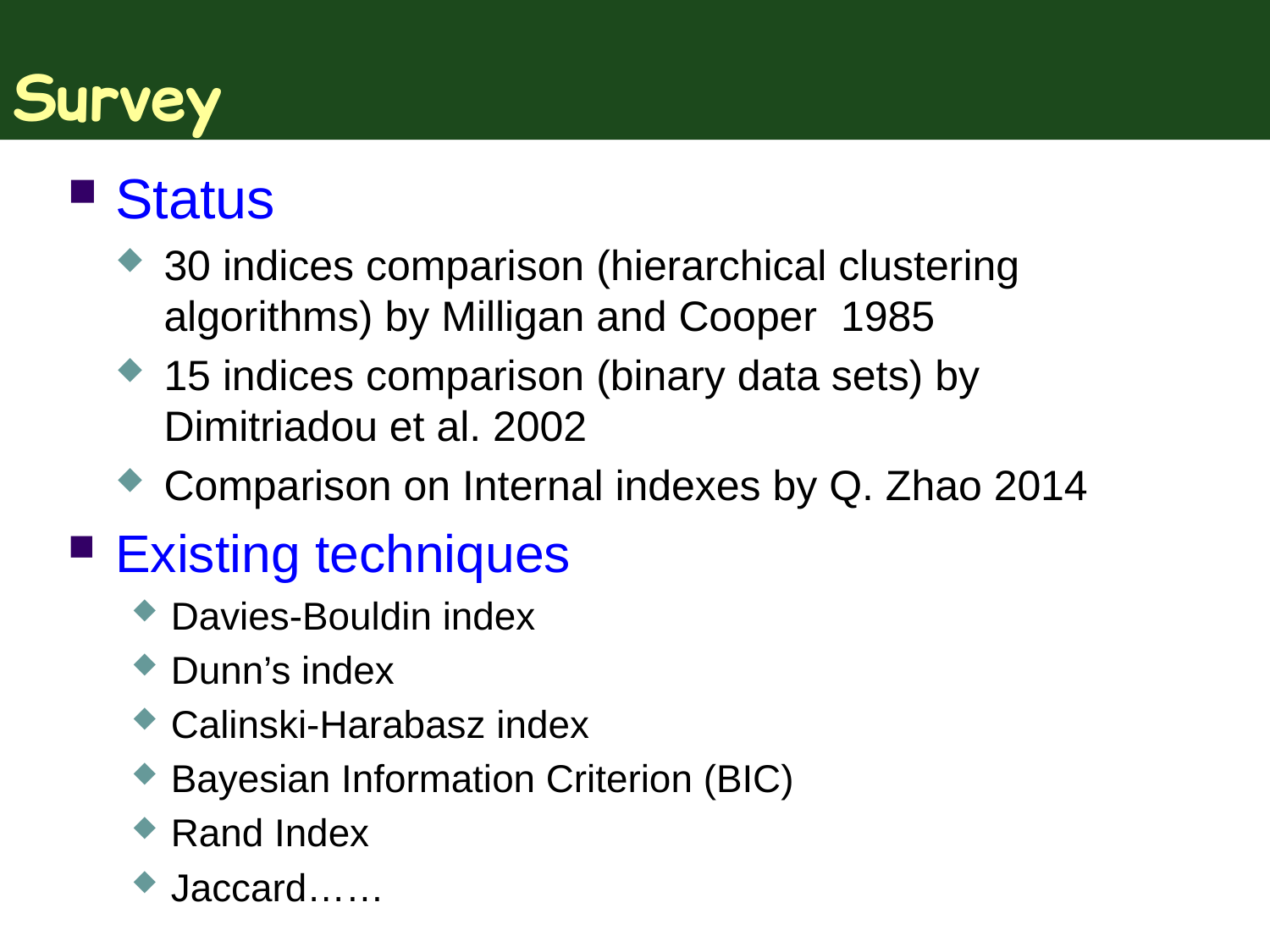

# Survey
Status
30 indices comparison (hierarchical clustering algorithms) by Milligan and Cooper  1985
15 indices comparison (binary data sets) by Dimitriadou et al. 2002
Comparison on Internal indexes by Q. Zhao 2014
Existing techniques
Davies-Bouldin index
Dunn’s index
Calinski-Harabasz index
Bayesian Information Criterion (BIC)
Rand Index
Jaccard……